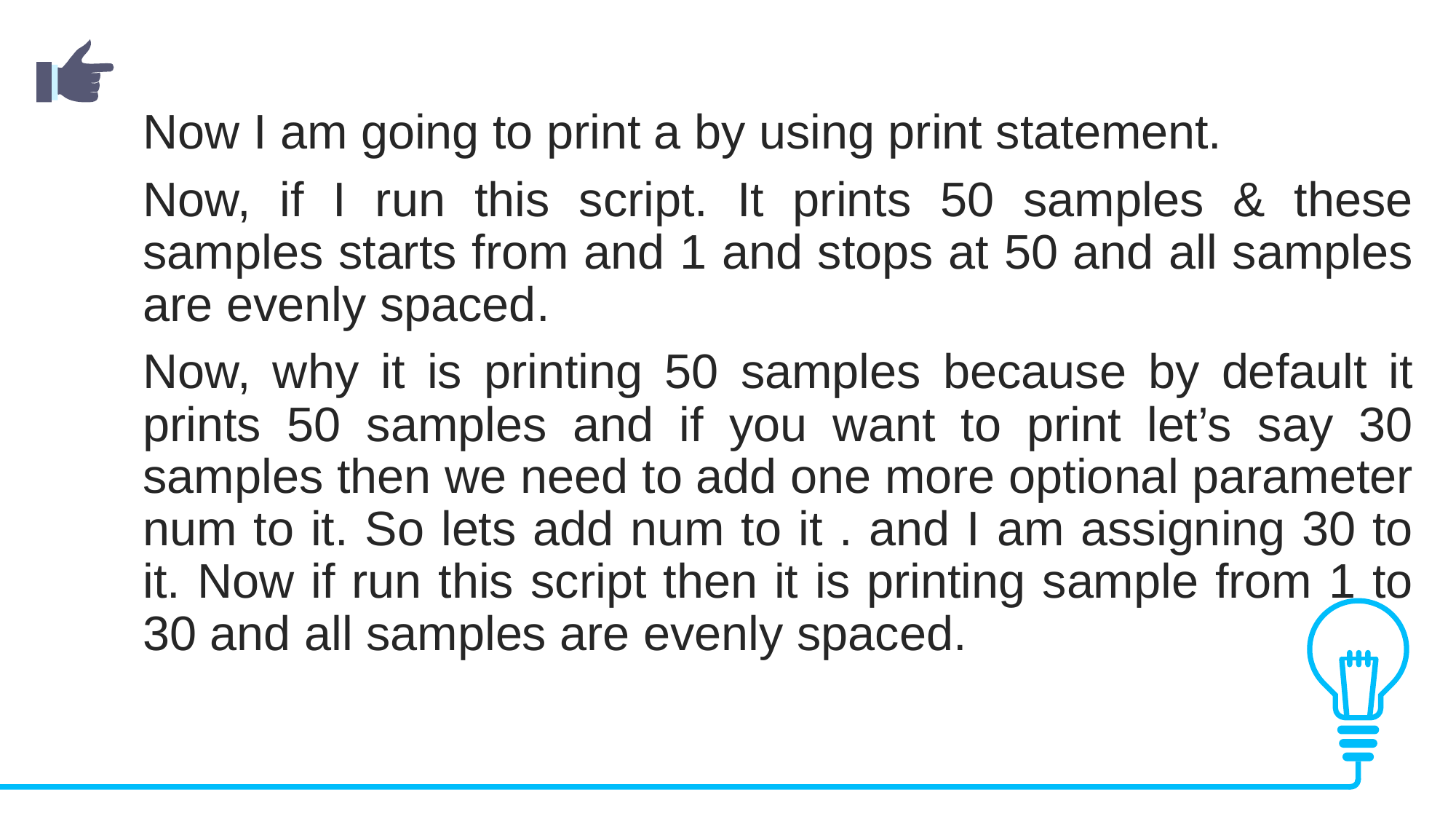

Now I am going to print a by using print statement.
Now, if I run this script. It prints 50 samples & these samples starts from and 1 and stops at 50 and all samples are evenly spaced.
Now, why it is printing 50 samples because by default it prints 50 samples and if you want to print let’s say 30 samples then we need to add one more optional parameter num to it. So lets add num to it . and I am assigning 30 to it. Now if run this script then it is printing sample from 1 to 30 and all samples are evenly spaced.